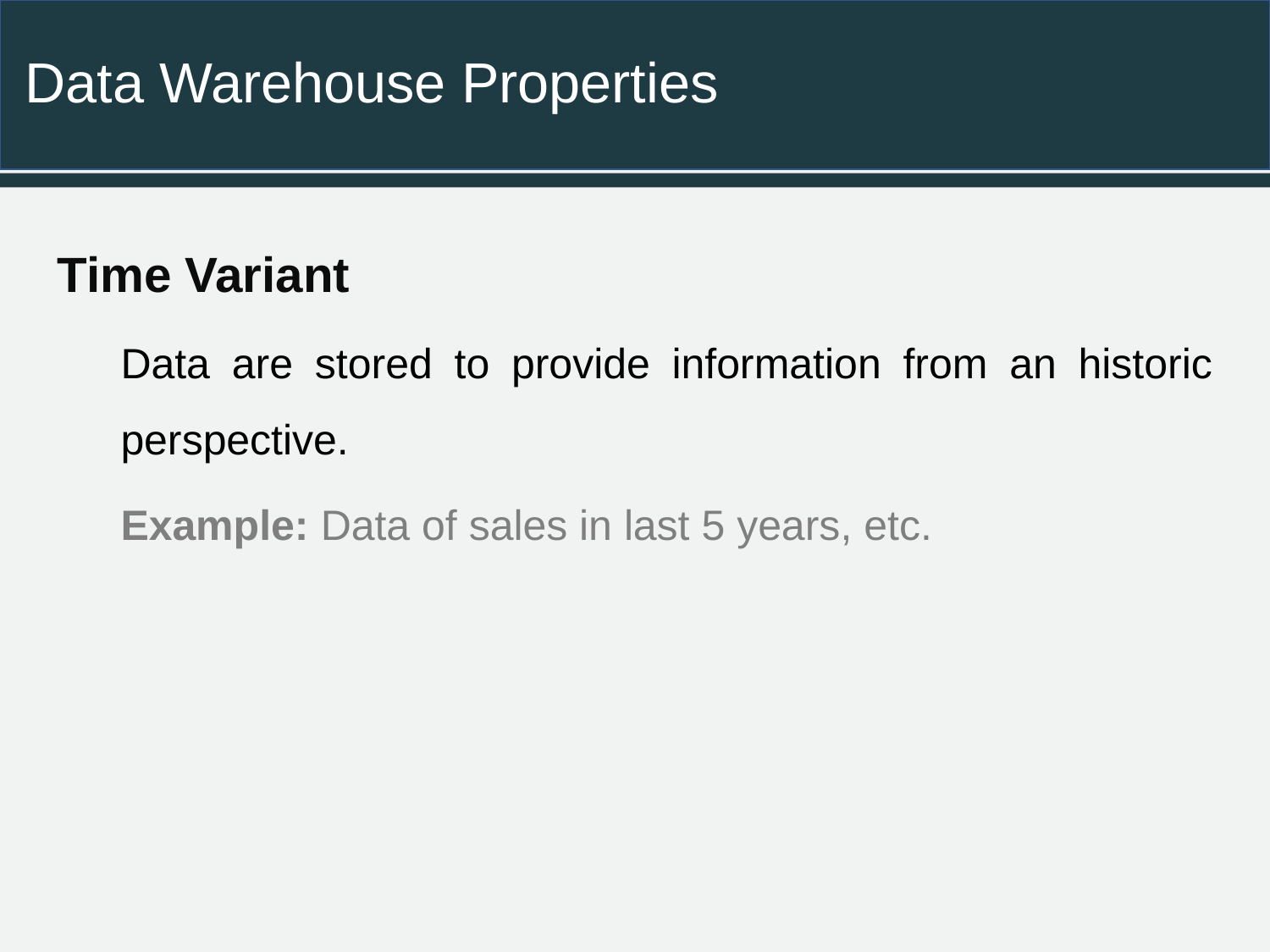

# Data Warehouse Properties
Time Variant
Data are stored to provide information from an historic perspective.
Example: Data of sales in last 5 years, etc.